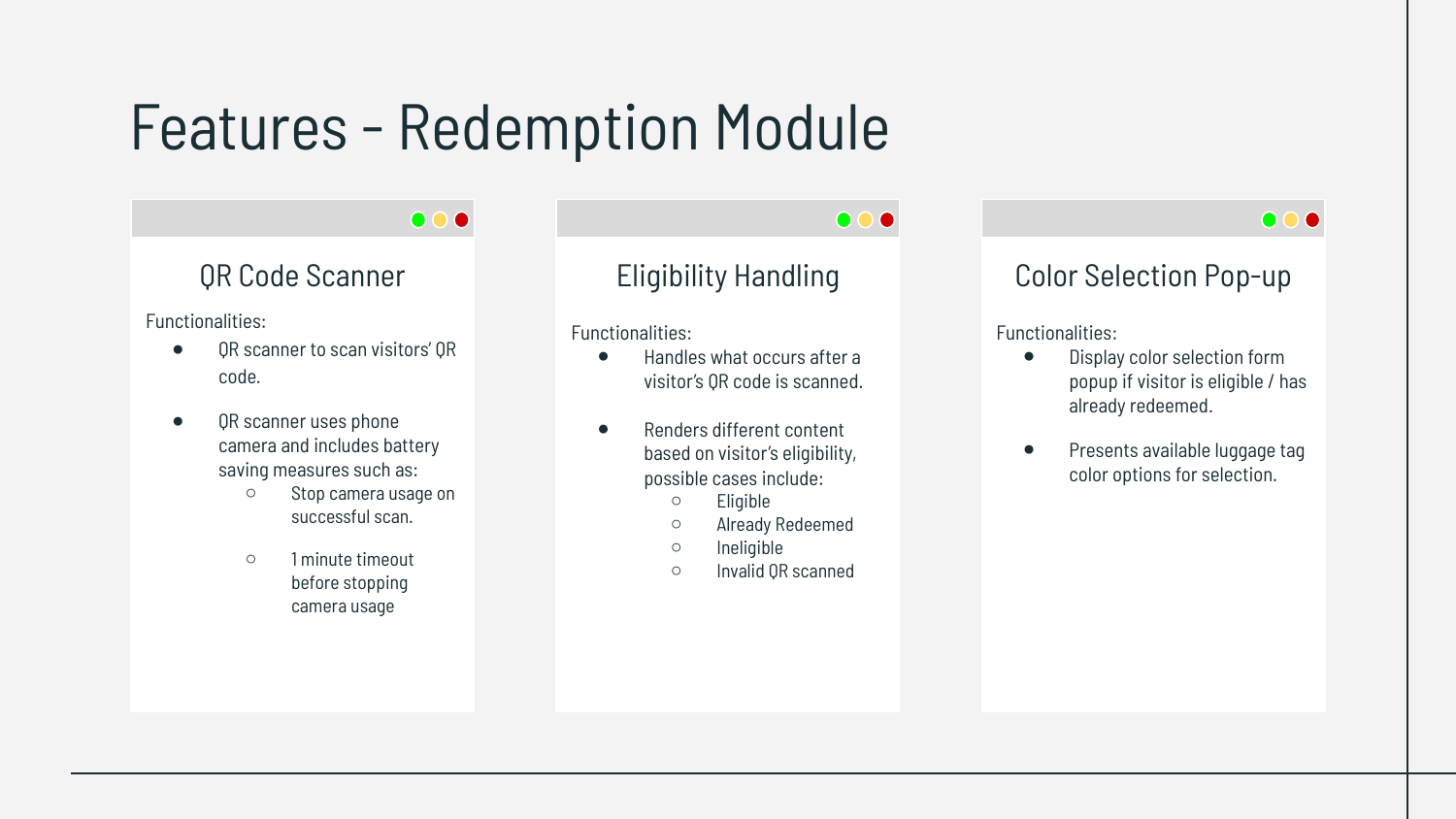

# Features - Redemption Module

QR Code Scanner
Eligibility Handling
Color Selection Pop-up
Functionalities:
QR scanner to scan visitors’ QR code.
QR scanner uses phone camera and includes battery saving measures such as:
Stop camera usage on successful scan.
1 minute timeout before stopping camera usage

Functionalities:
Handles what occurs after a visitor’s QR code is scanned.

Renders different content based on visitor’s eligibility, possible cases include:
Eligible
Already Redeemed
Ineligible
Invalid QR scanned

Functionalities:
Display color selection form popup if visitor is eligible / has already redeemed.
Presents available luggage tag color options for selection.